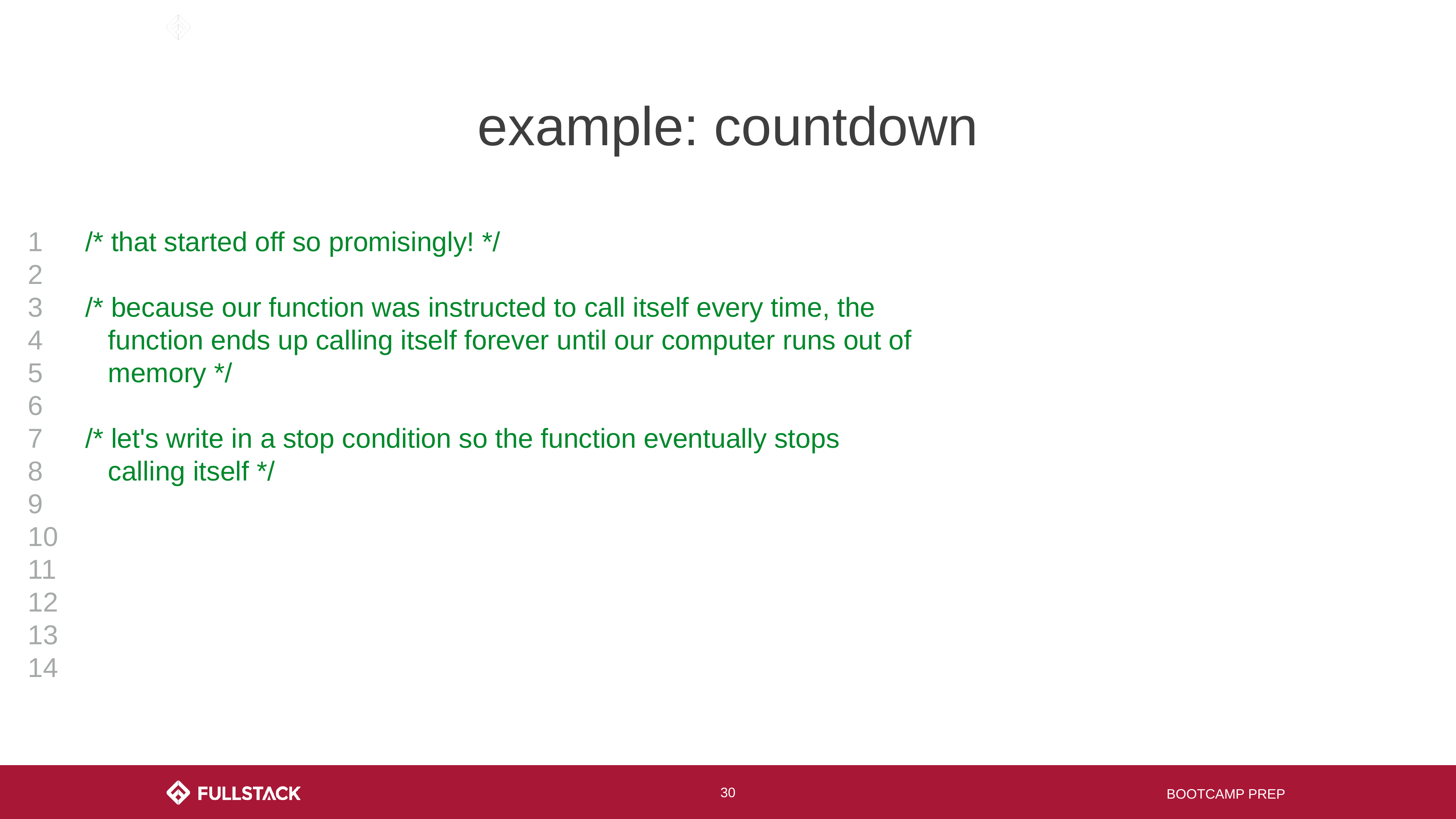

# example: countdown
1
2
3
4
5
6
7
8
9
10
11
12
13
14

/* that started off so promisingly! */
/* because our function was instructed to call itself every time, the
   function ends up calling itself forever until our computer runs out of
   memory */
/* let's write in a stop condition so the function eventually stops
   calling itself */
30
BOOTCAMP PREP